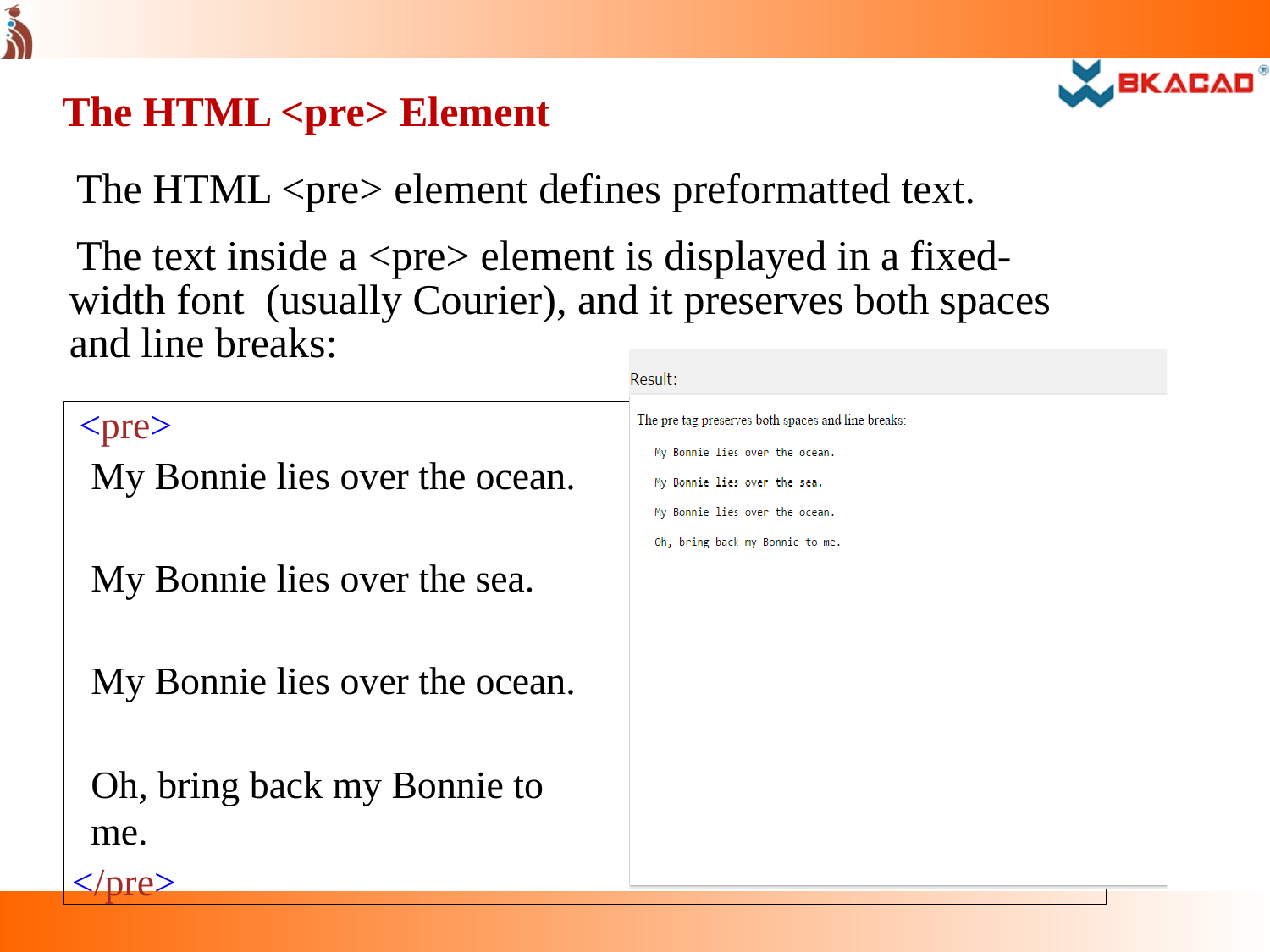

The HTML <pre> Element
The HTML <pre> element defines preformatted text.
The text inside a <pre> element is displayed in a fixed-width font  (usually Courier), and it preserves both spaces and line breaks:

<pre>
My Bonnie lies over the ocean.
My Bonnie lies over the sea.  My Bonnie lies over the ocean.

Oh, bring back my Bonnie to me.
</pre>
45